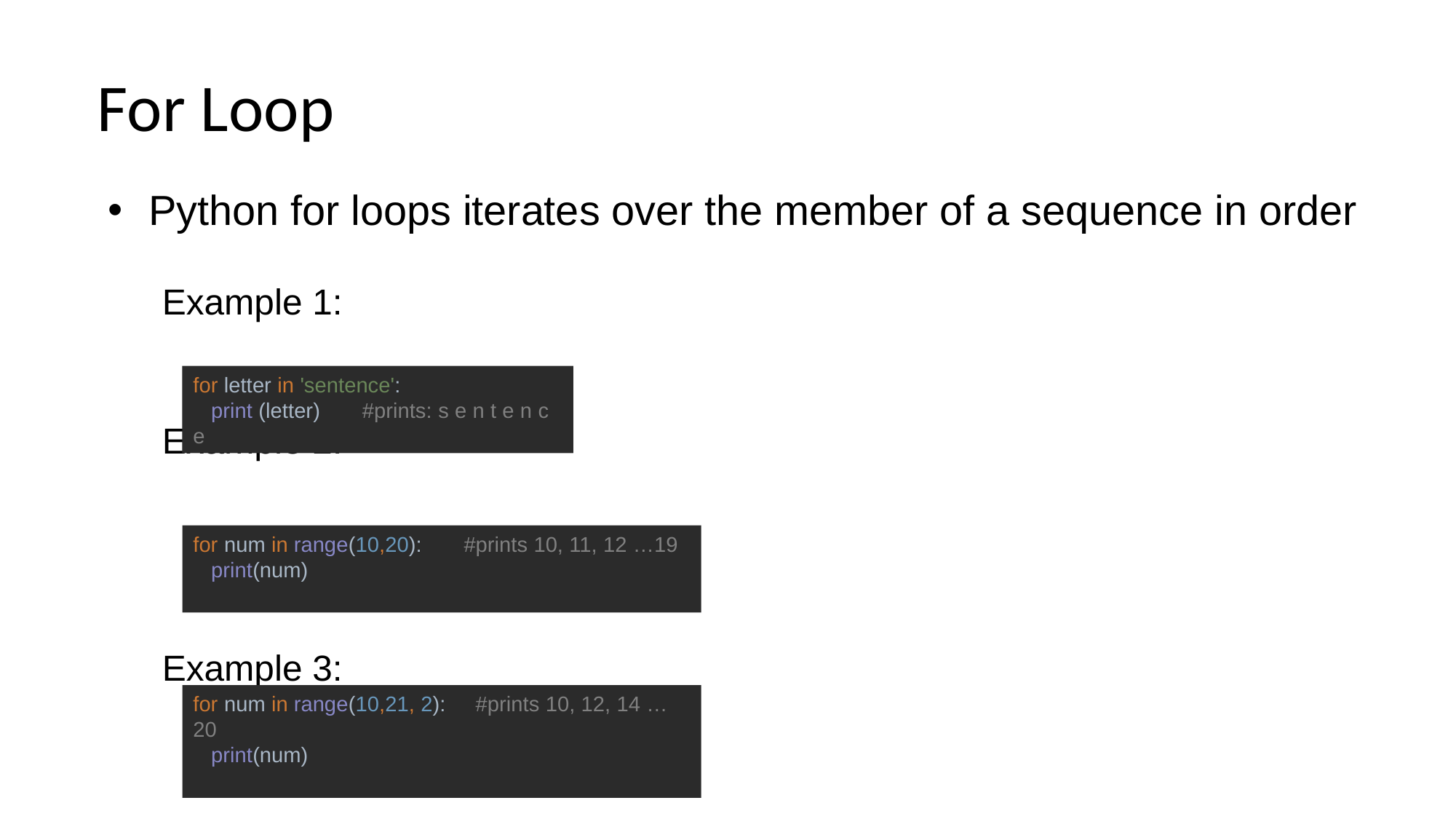

# For Loop
Python for loops iterates over the member of a sequence in order

Example 1:

Example 2:

Example 3:

for letter in 'sentence':
   print (letter)       #prints: s e n t e n c e
for num in range(10,20):       #prints 10, 11, 12 …19
   print(num)
for num in range(10,21, 2):     #prints 10, 12, 14 …20
   print(num)